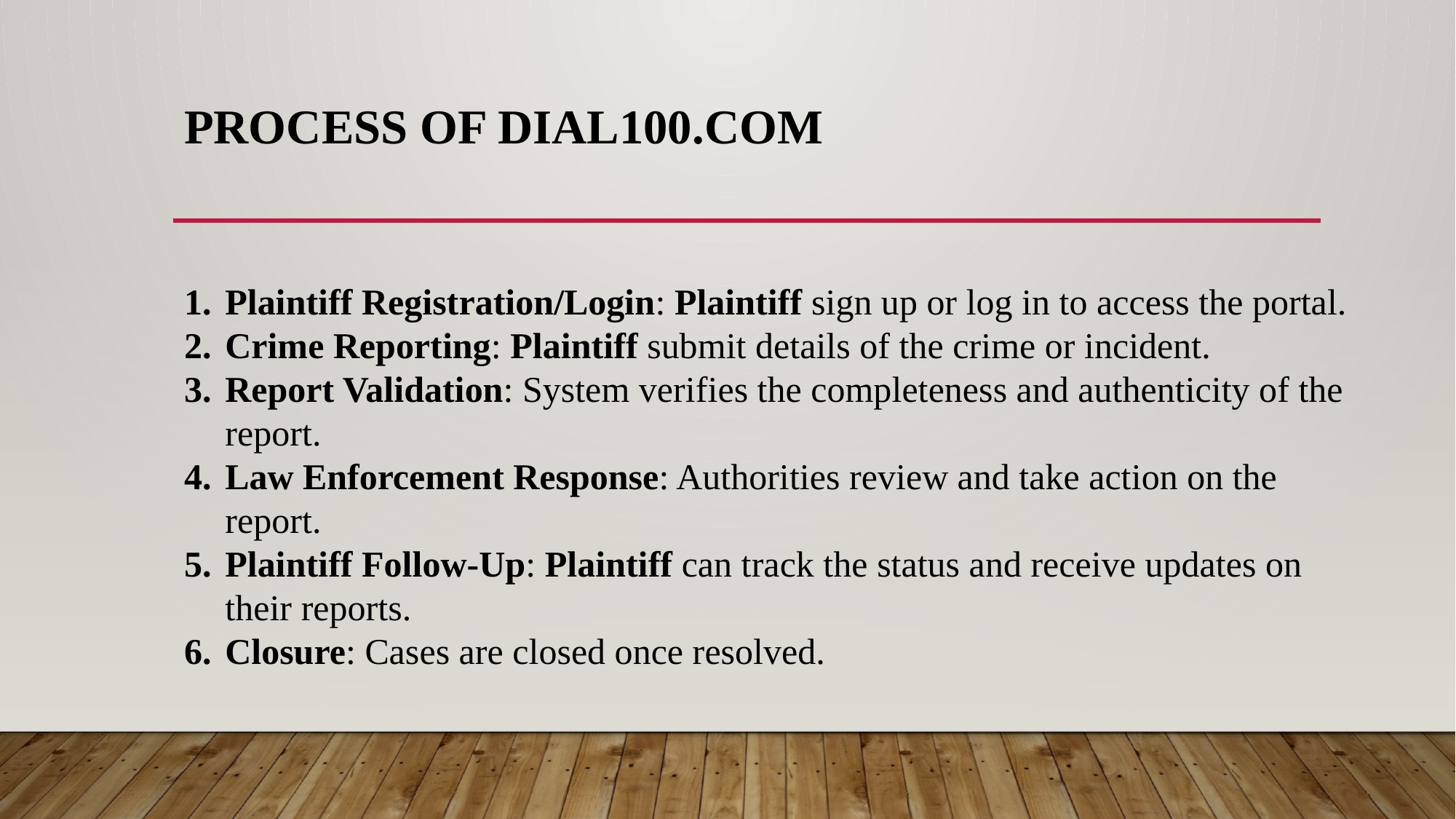

# Process Of dial100.com
Plaintiff Registration/Login: Plaintiff sign up or log in to access the portal.
Crime Reporting: Plaintiff submit details of the crime or incident.
Report Validation: System verifies the completeness and authenticity of the report.
Law Enforcement Response: Authorities review and take action on the report.
Plaintiff Follow-Up: Plaintiff can track the status and receive updates on their reports.
Closure: Cases are closed once resolved.